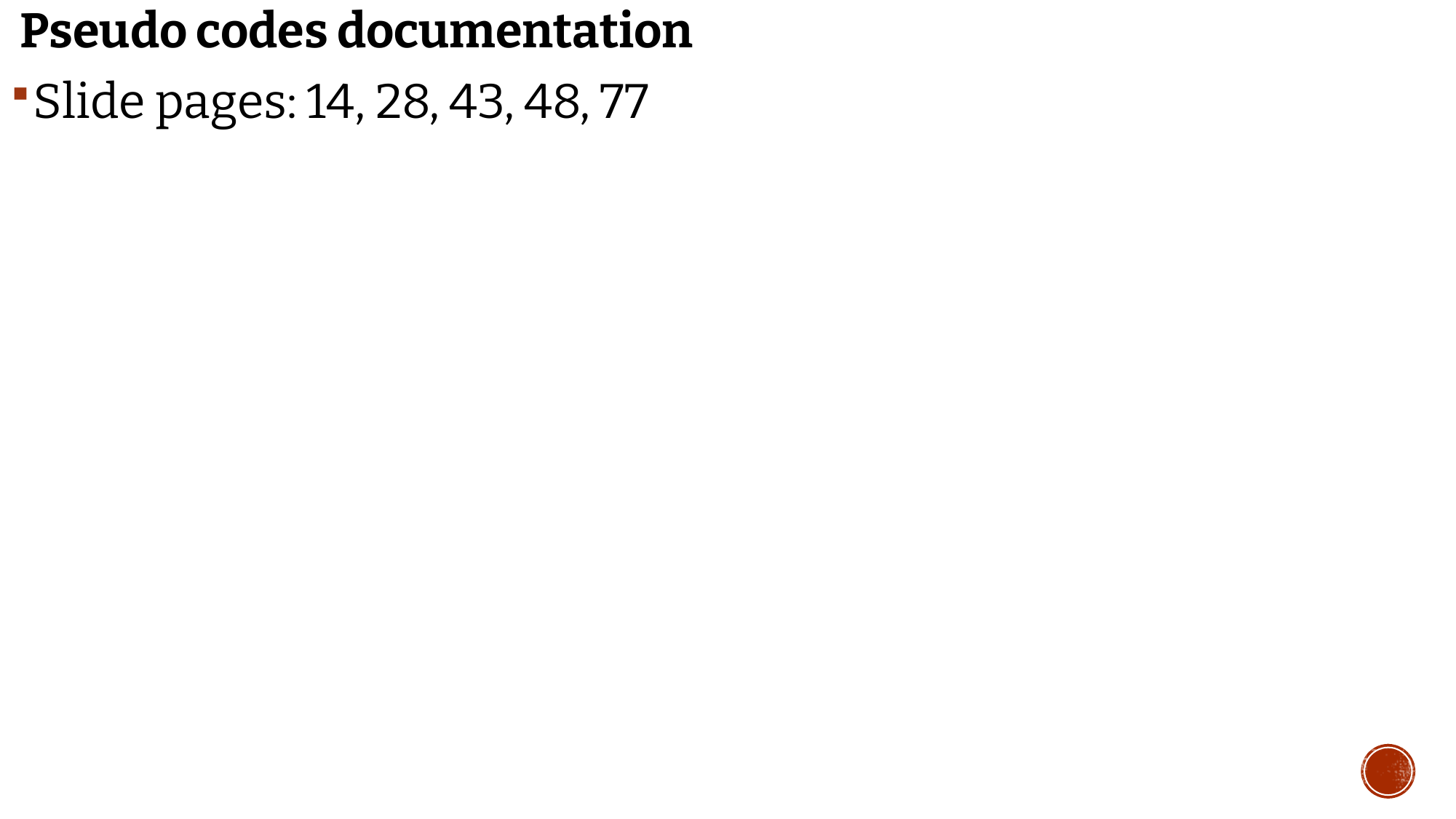

Pseudo codes documentation
Slide pages: 14, 28, 43, 48, 77